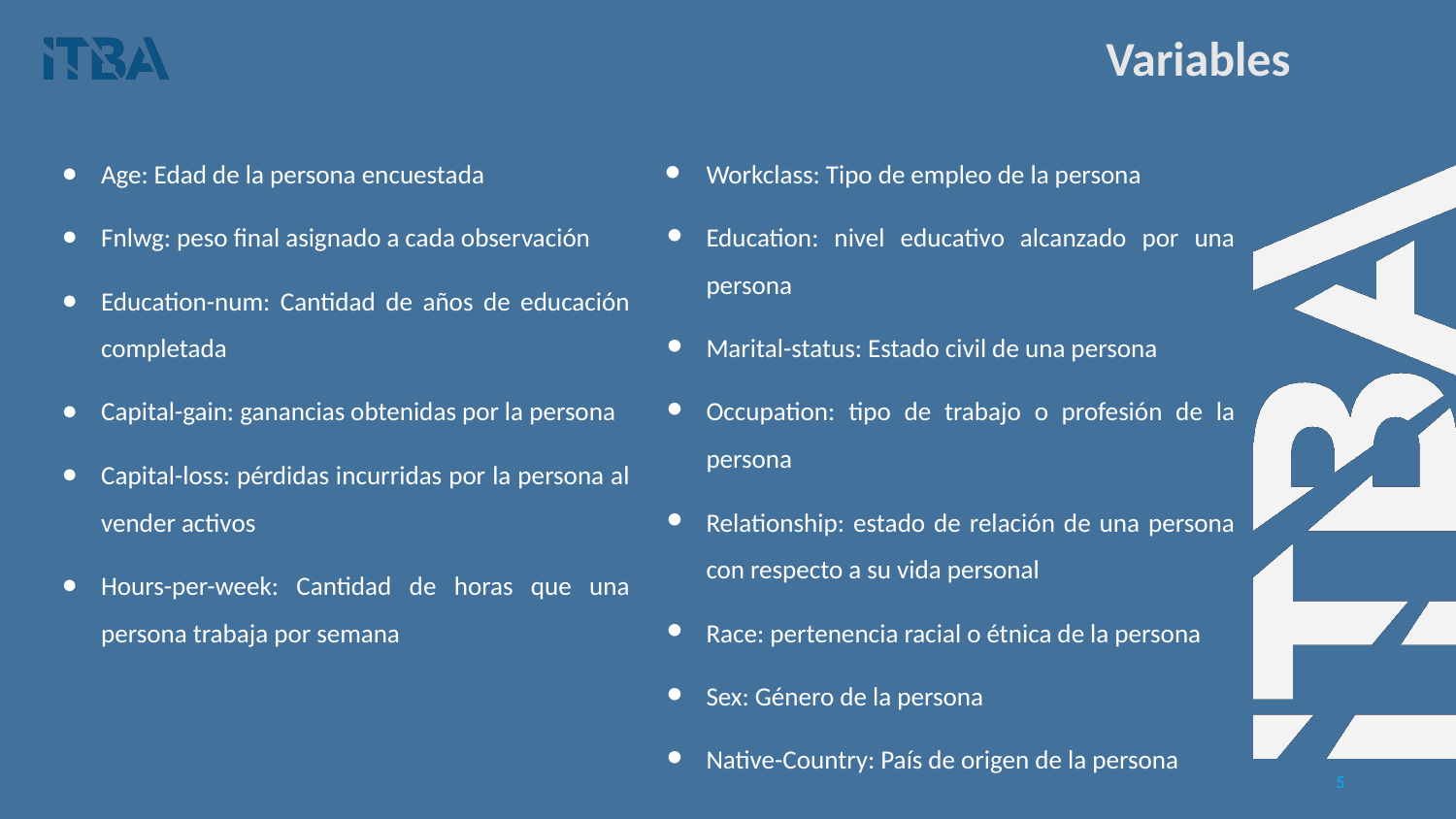

# Variables
Workclass: Tipo de empleo de la persona
Education: nivel educativo alcanzado por una persona
Marital-status: Estado civil de una persona
Occupation: tipo de trabajo o profesión de la persona
Relationship: estado de relación de una persona con respecto a su vida personal
Race: pertenencia racial o étnica de la persona
Sex: Género de la persona
Native-Country: País de origen de la persona
Age: Edad de la persona encuestada
Fnlwg: peso final asignado a cada observación
Education-num: Cantidad de años de educación completada
Capital-gain: ganancias obtenidas por la persona
Capital-loss: pérdidas incurridas por la persona al vender activos
Hours-per-week: Cantidad de horas que una persona trabaja por semana
is_holiday: boolean field (1=holiday, 0=non holiday)

5